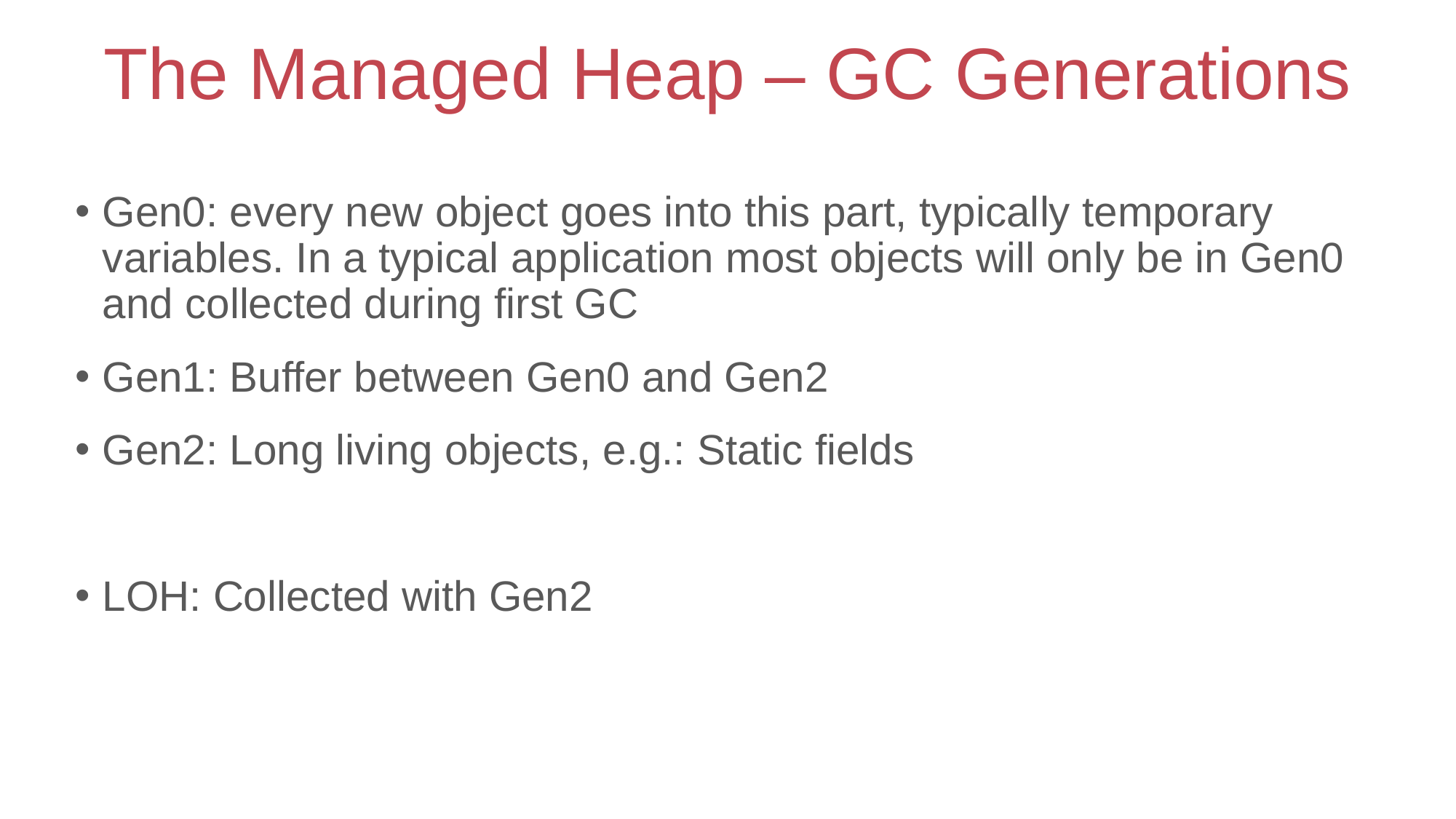

# The Managed Heap – GC Generations
Gen0: every new object goes into this part, typically temporary variables. In a typical application most objects will only be in Gen0 and collected during first GC
Gen1: Buffer between Gen0 and Gen2
Gen2: Long living objects, e.g.: Static fields

LOH: Collected with Gen2